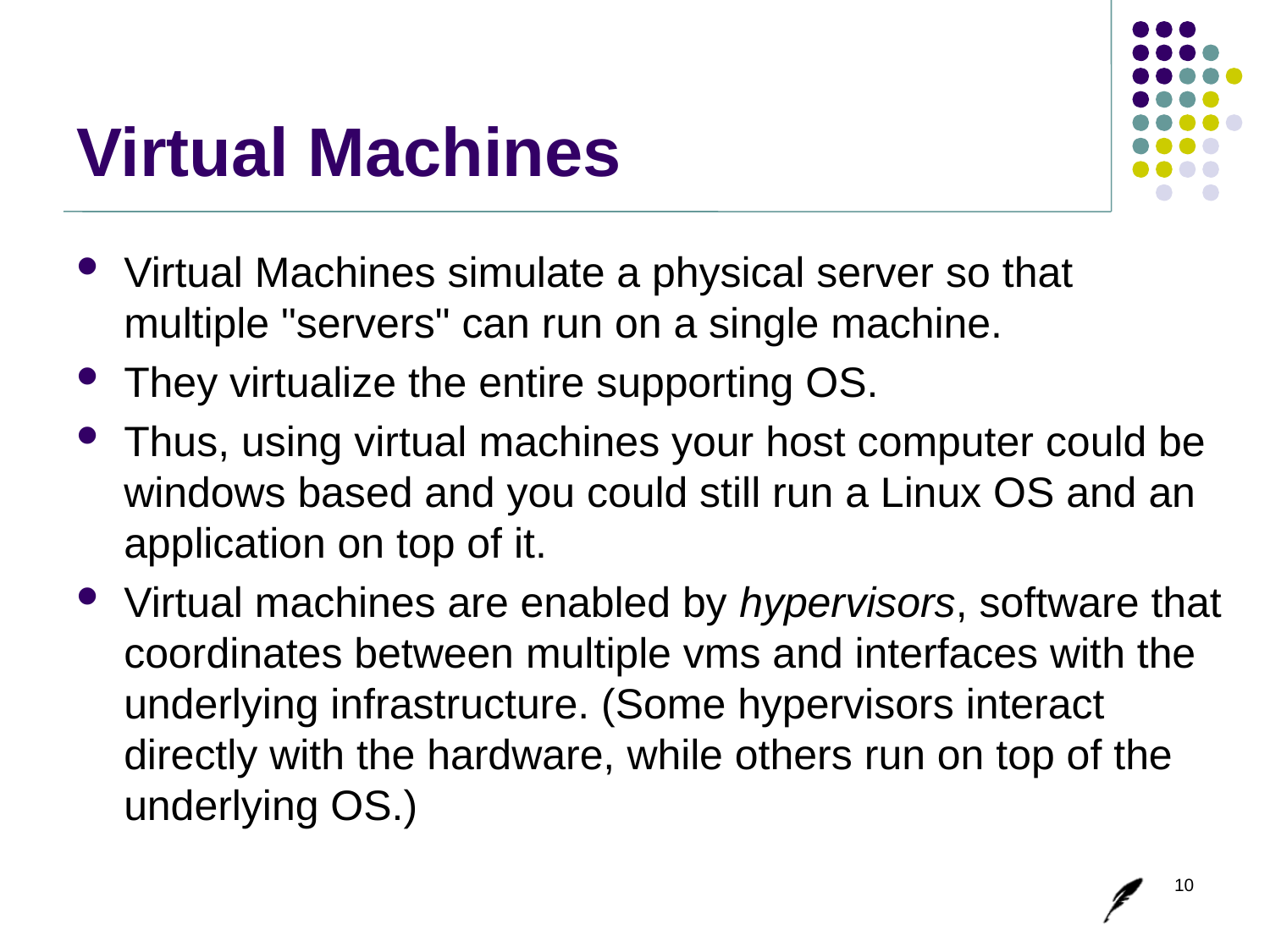

# Virtual Machines
Virtual Machines simulate a physical server so that multiple "servers" can run on a single machine.
They virtualize the entire supporting OS.
Thus, using virtual machines your host computer could be windows based and you could still run a Linux OS and an application on top of it.
Virtual machines are enabled by hypervisors, software that coordinates between multiple vms and interfaces with the underlying infrastructure. (Some hypervisors interact directly with the hardware, while others run on top of the underlying OS.)

10